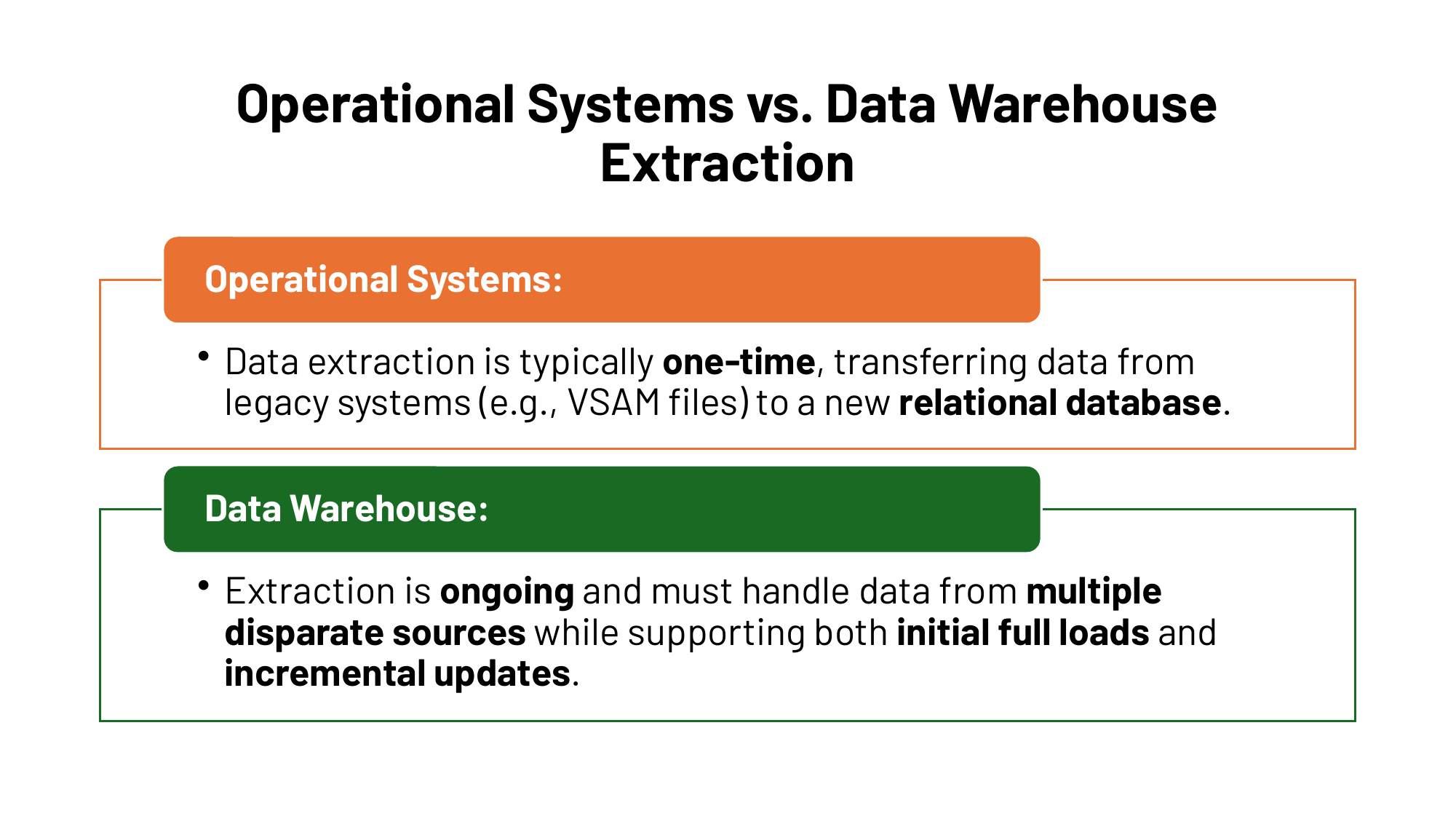

# Operational Systems vs. Data Warehouse Extraction
Data extraction is typically one-time, transferring data from legacy systems (e.g., VSAM files) to a new relational database.
Operational Systems:
Extraction is ongoing and must handle data from multiple disparate sources while supporting both initial full loads and incremental updates.
Data Warehouse: